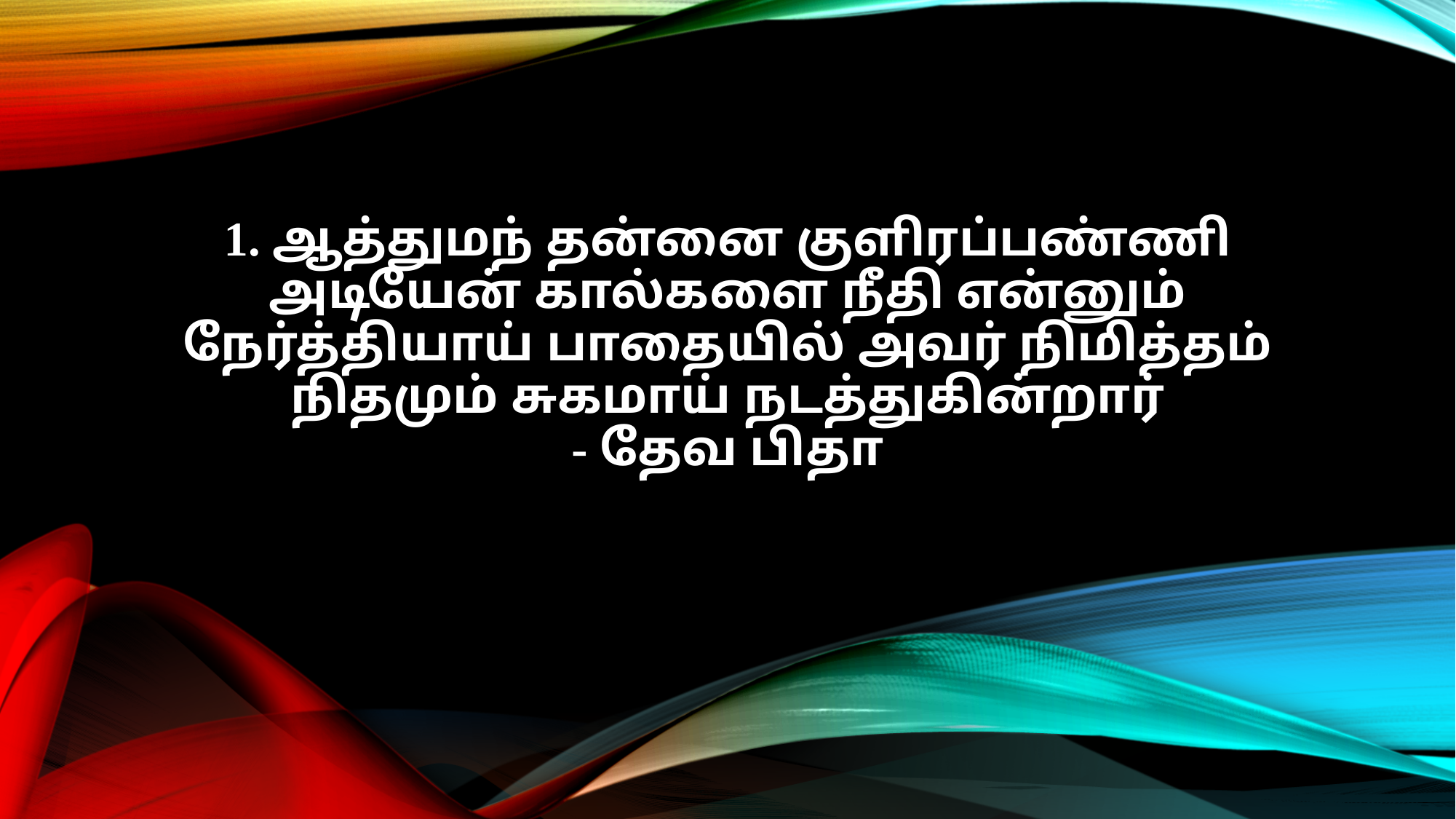

1. ஆத்துமந் தன்னை குளிரப்பண்ணி
அடியேன் கால்களை நீதி என்னும்
நேர்த்தியாய் பாதையில் அவர் நிமித்தம்
நிதமும் சுகமாய் நடத்துகின்றார்
- தேவ பிதா